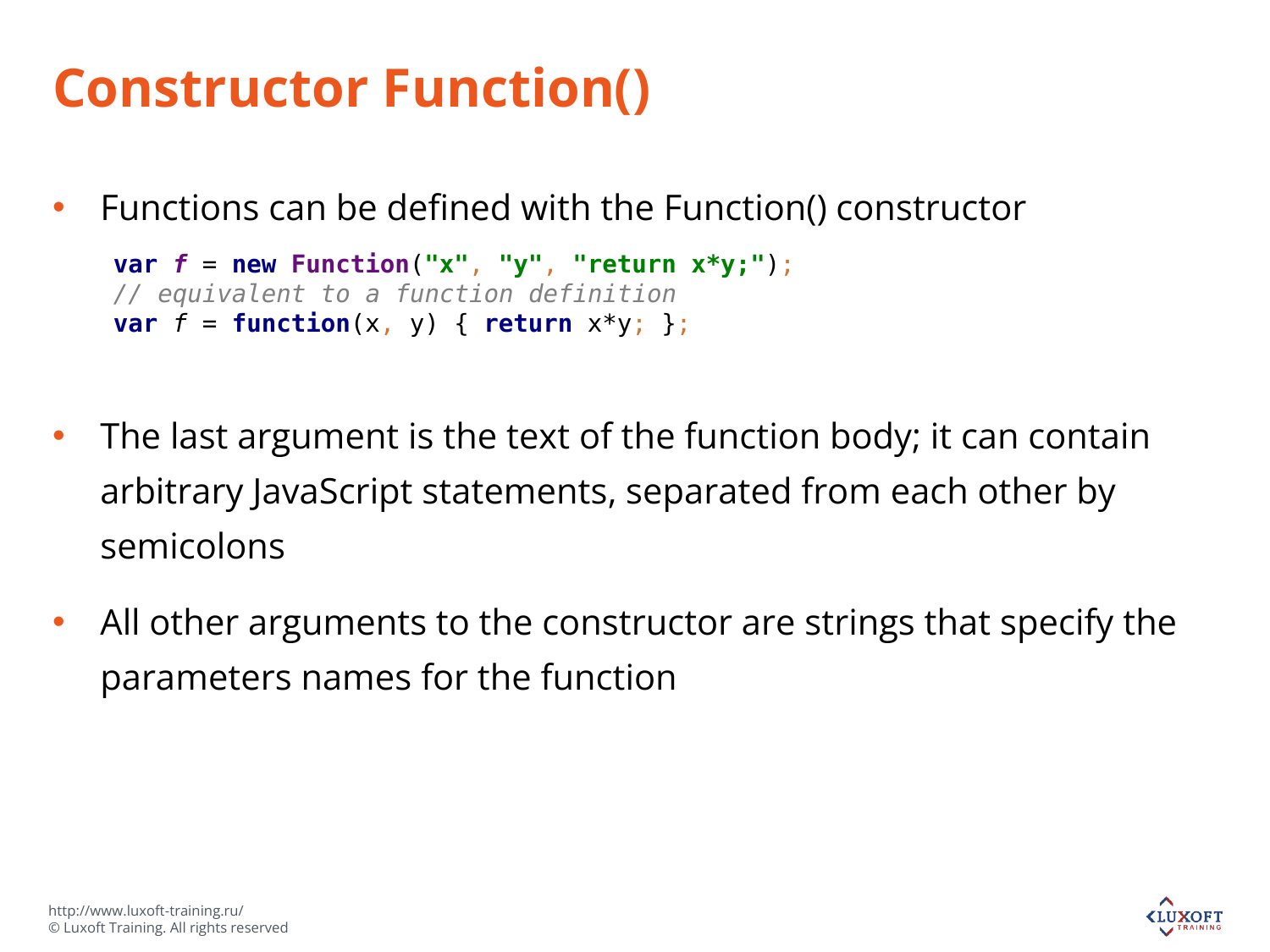

# Constructor Function()
Functions can be defined with the Function() constructor

The last argument is the text of the function body; it can contain arbitrary JavaScript statements, separated from each other by semicolons
All other arguments to the constructor are strings that specify the parameters names for the function

var f = new Function("x", "y", "return x*y;");
// equivalent to a function definition
var f = function(x, y) { return x*y; };